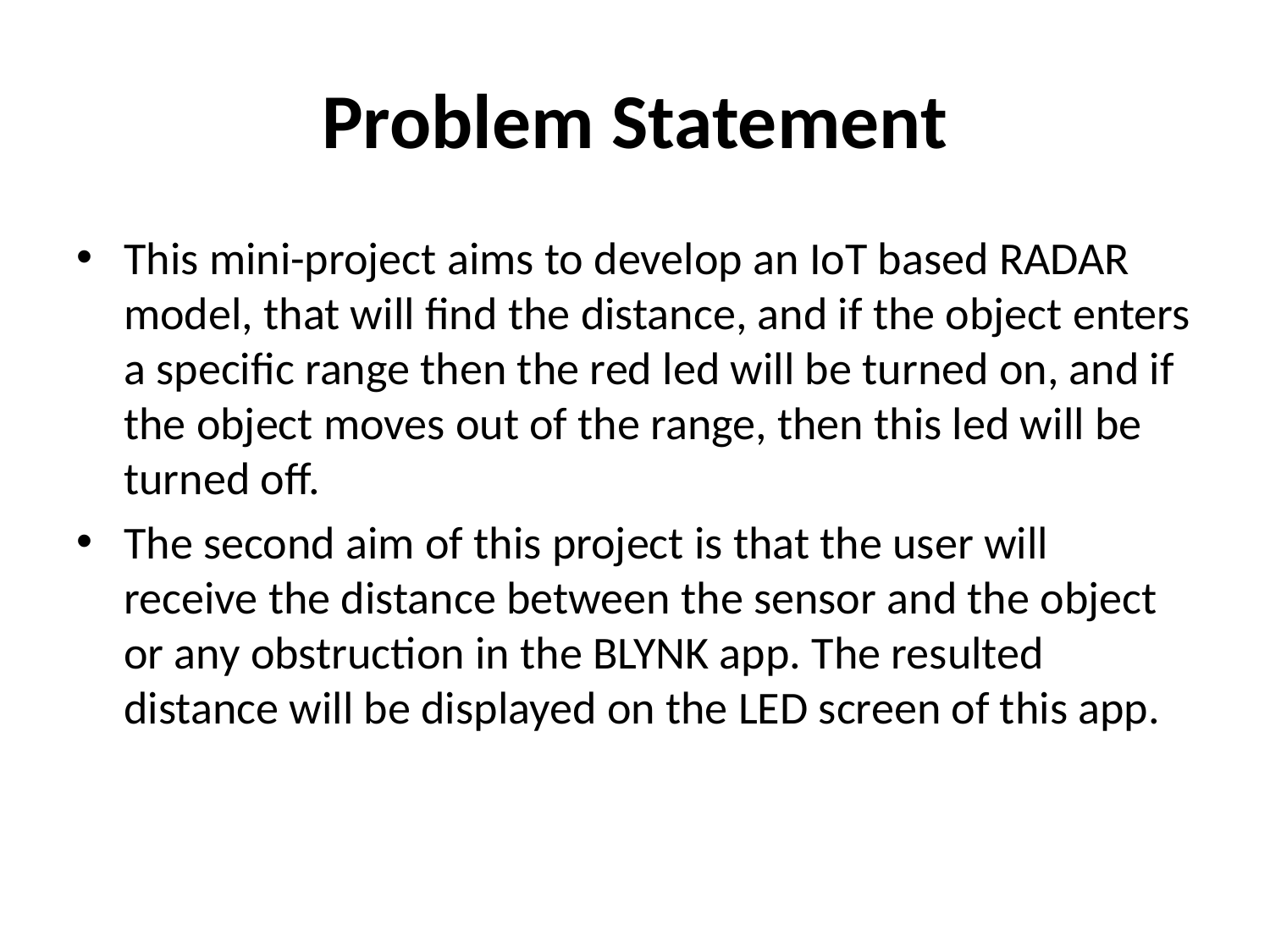

# Problem Statement
This mini-project aims to develop an IoT based RADAR model, that will find the distance, and if the object enters a specific range then the red led will be turned on, and if the object moves out of the range, then this led will be turned off.
The second aim of this project is that the user will receive the distance between the sensor and the object or any obstruction in the BLYNK app. The resulted distance will be displayed on the LED screen of this app.